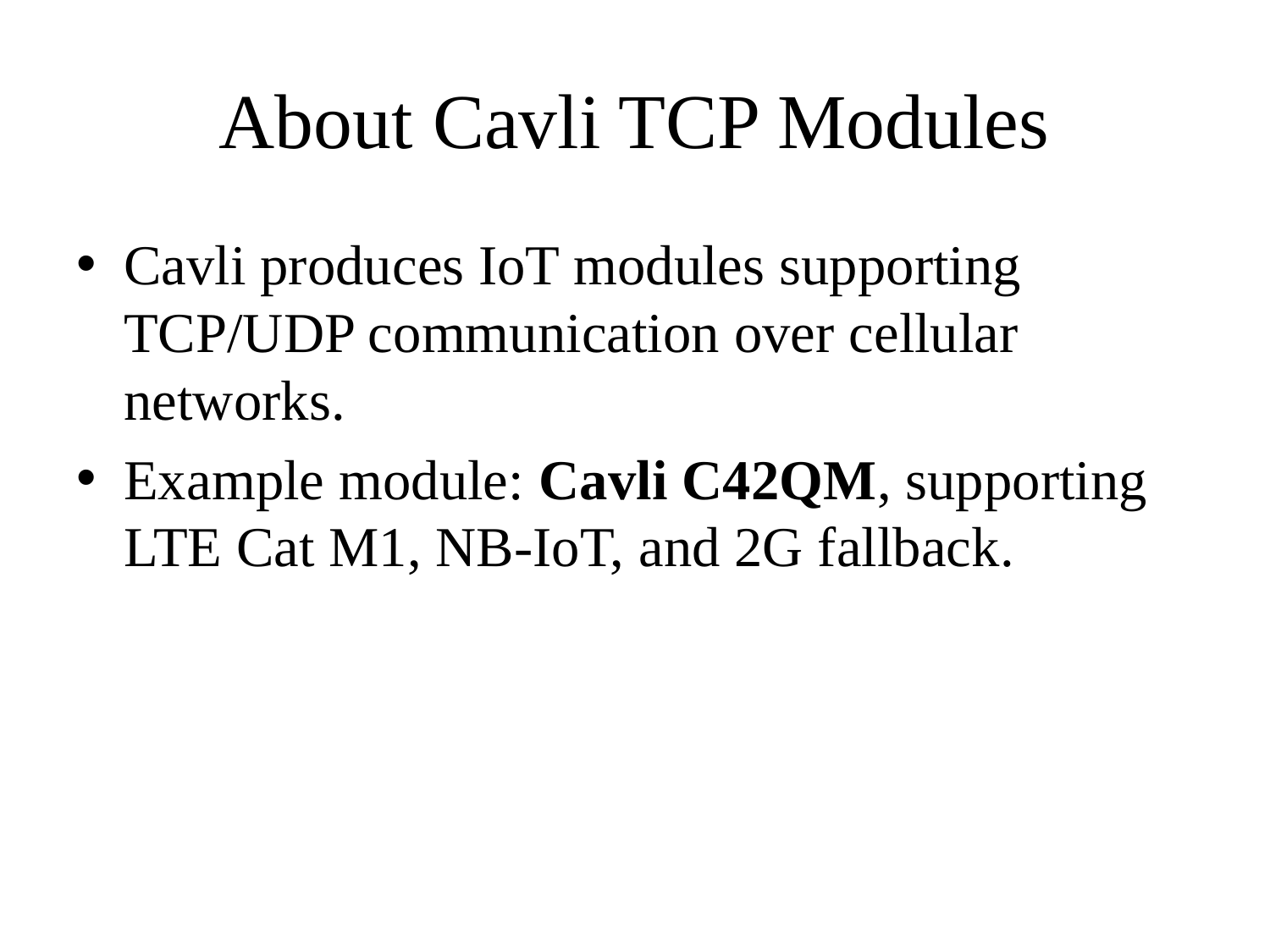

# About Cavli TCP Modules
Cavli produces IoT modules supporting TCP/UDP communication over cellular networks.
Example module: Cavli C42QM, supporting LTE Cat M1, NB-IoT, and 2G fallback.